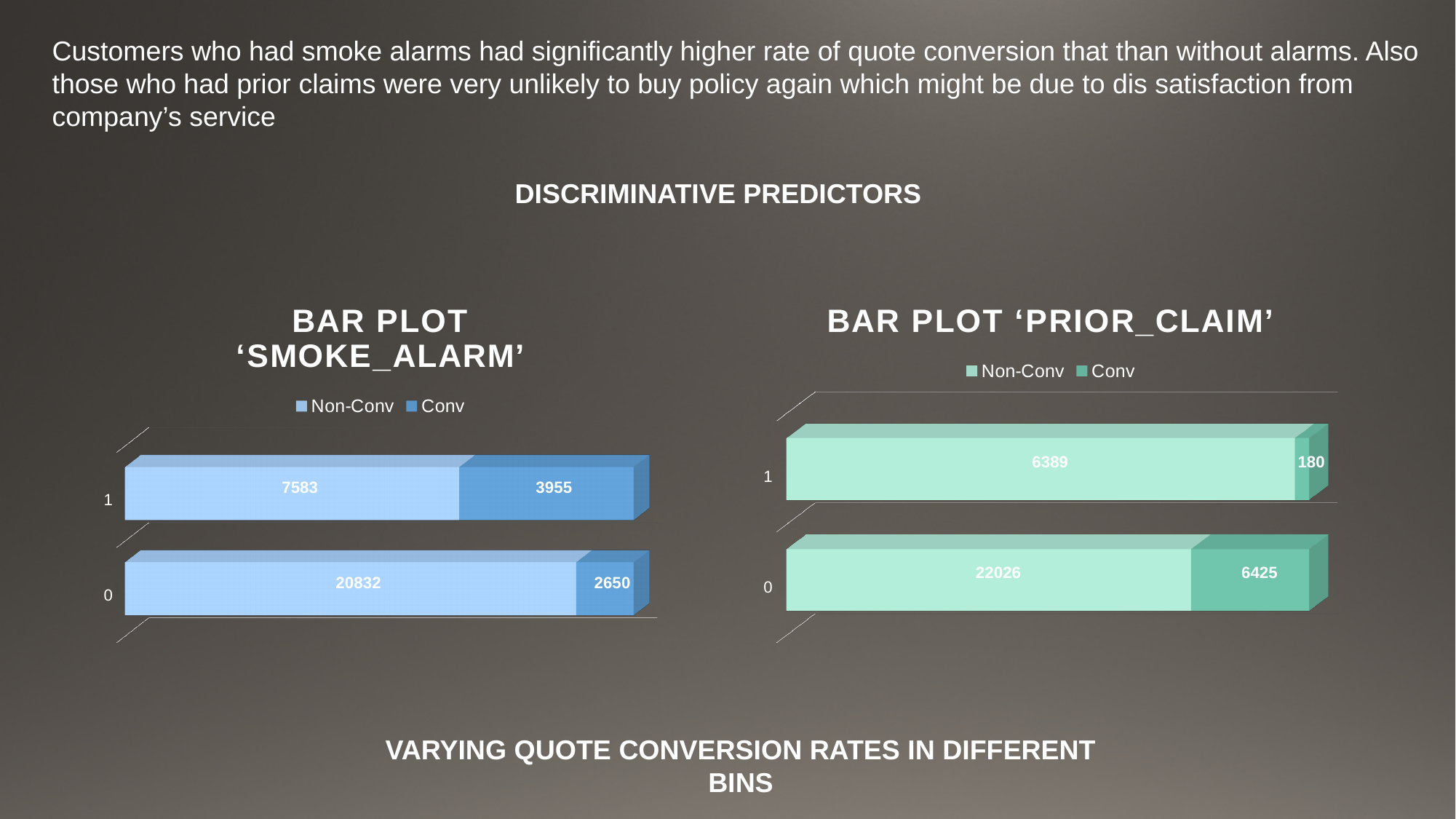

Customers who had smoke alarms had significantly higher rate of quote conversion that than without alarms. Also those who had prior claims were very unlikely to buy policy again which might be due to dis satisfaction from company’s service
DISCRIMINATIVE PREDICTORS

[unsupported chart]

[unsupported chart]

VARYING QUOTE CONVERSION RATES IN DIFFERENT BINS